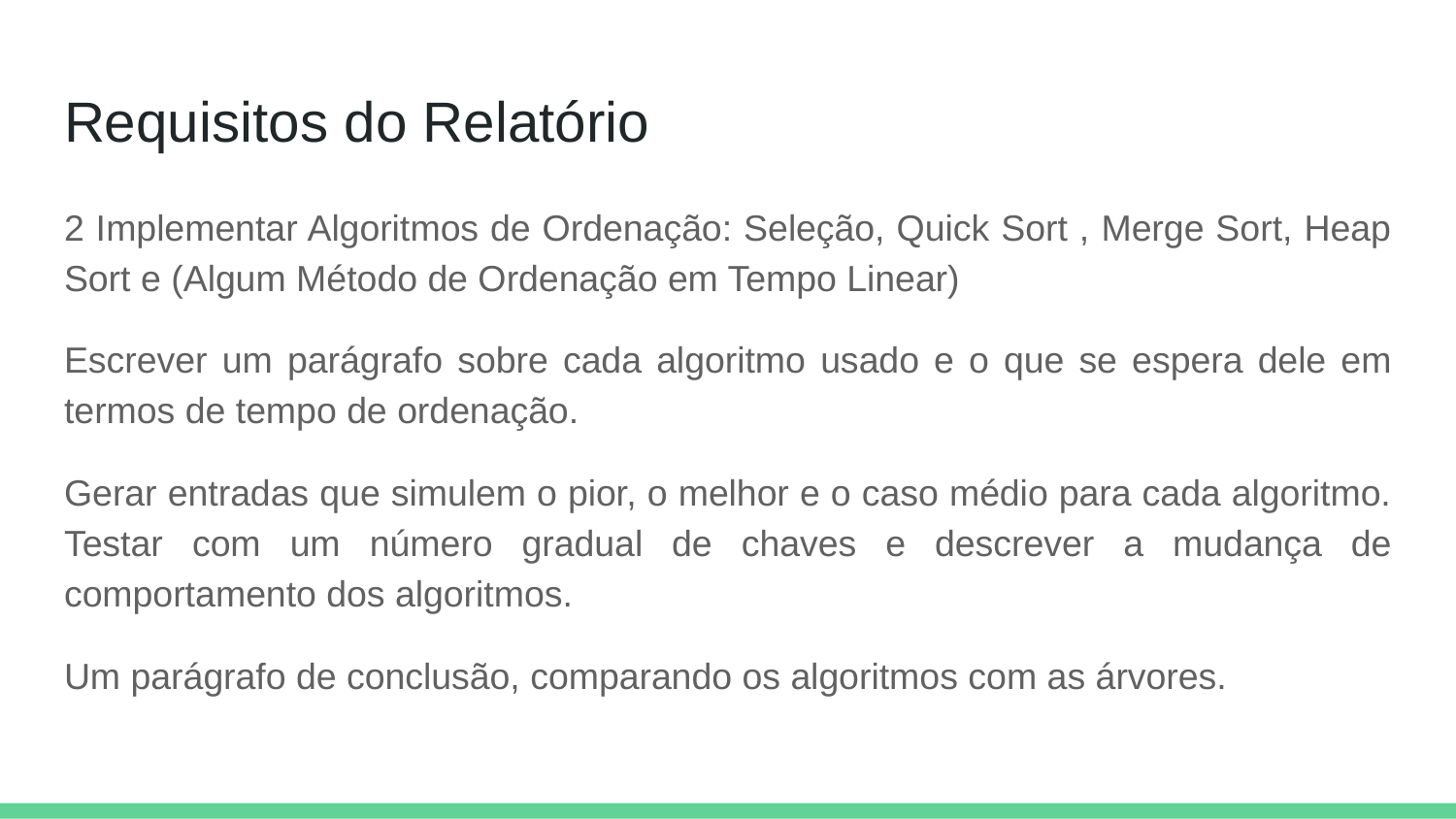

# Requisitos do Relatório
2 Implementar Algoritmos de Ordenação: Seleção, Quick Sort , Merge Sort, Heap Sort e (Algum Método de Ordenação em Tempo Linear)
Escrever um parágrafo sobre cada algoritmo usado e o que se espera dele em termos de tempo de ordenação.
Gerar entradas que simulem o pior, o melhor e o caso médio para cada algoritmo. Testar com um número gradual de chaves e descrever a mudança de comportamento dos algoritmos.
Um parágrafo de conclusão, comparando os algoritmos com as árvores.